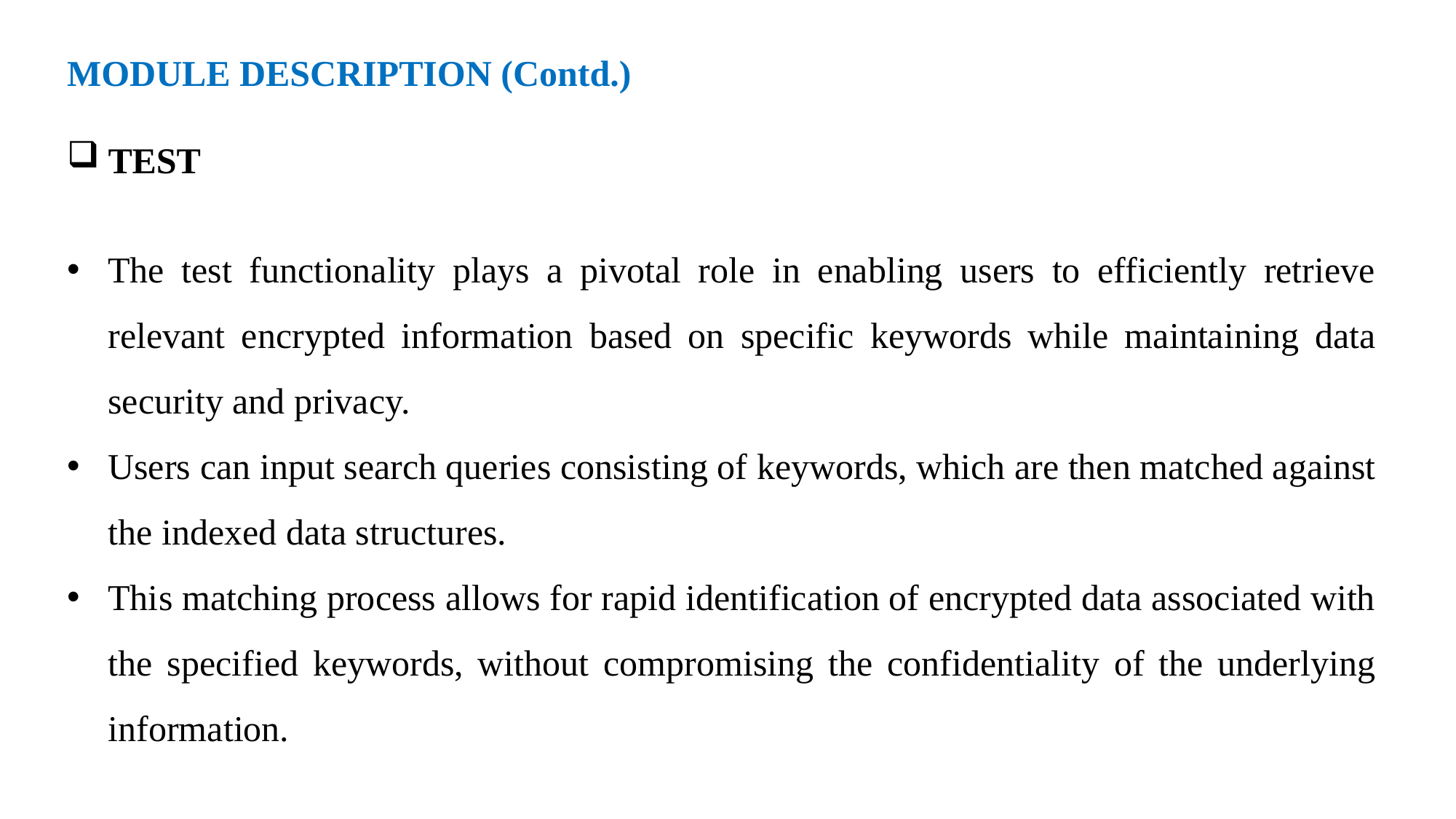

MODULE DESCRIPTION (Contd.)

TEST

The test functionality plays a pivotal role in enabling users to efficiently retrieve relevant encrypted information based on specific keywords while maintaining data security and privacy.
Users can input search queries consisting of keywords, which are then matched against the indexed data structures.
This matching process allows for rapid identification of encrypted data associated with the specified keywords, without compromising the confidentiality of the underlying information.